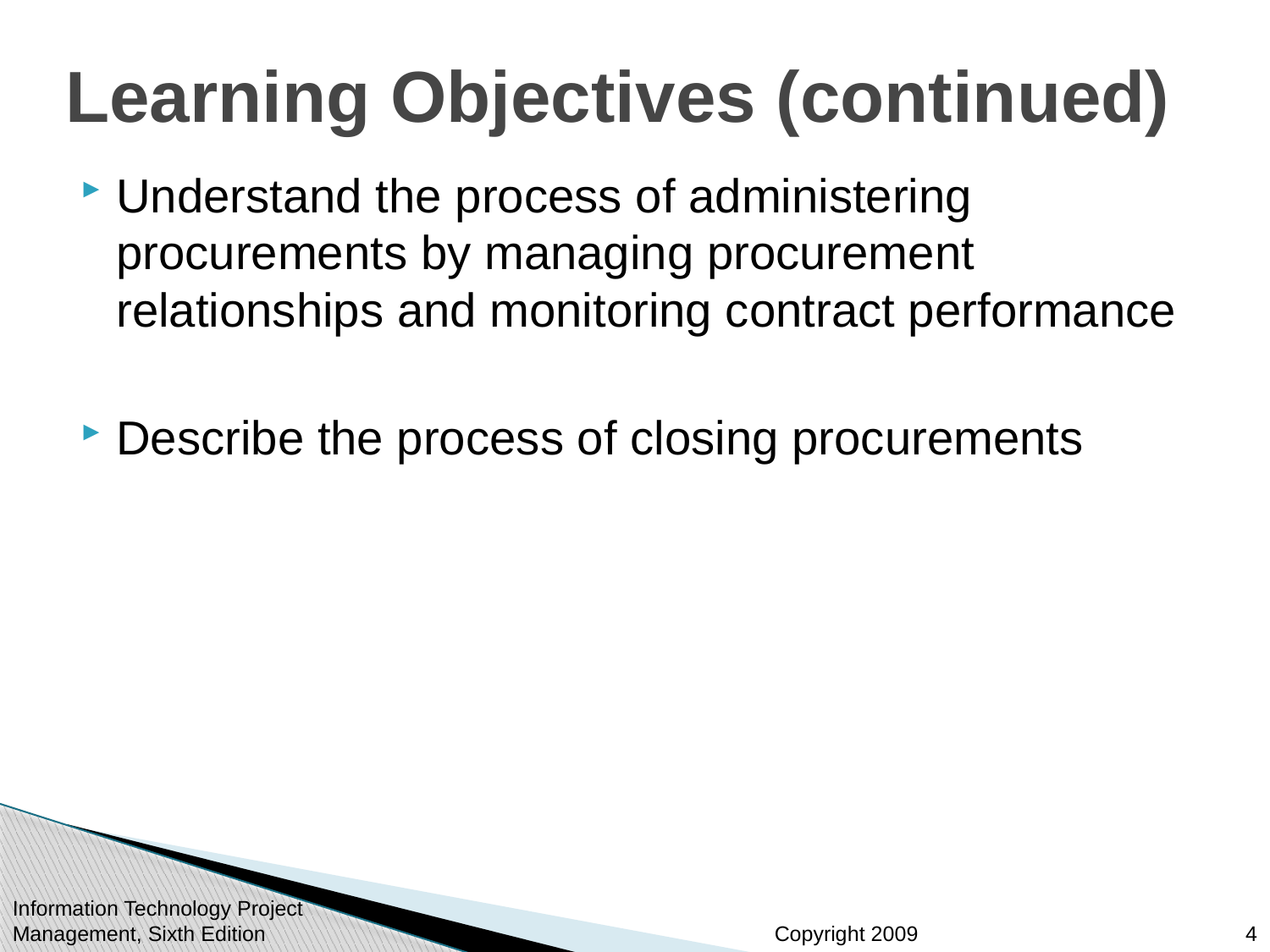

# Learning Objectives (continued)
Understand the process of administering procurements by managing procurement relationships and monitoring contract performance

Describe the process of closing procurements
Information Technology Project Management, Sixth Edition
4